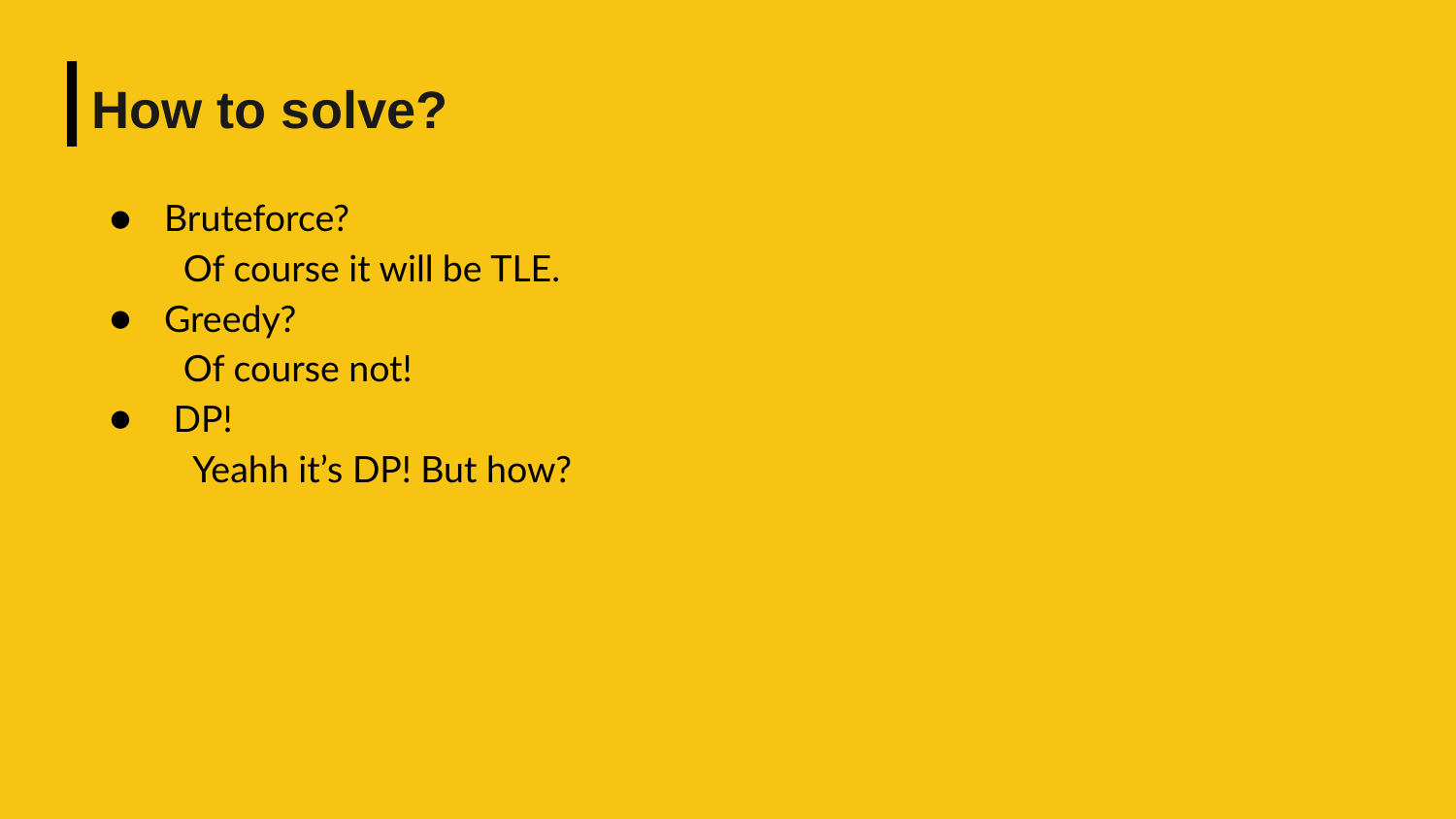

# How to solve?
Bruteforce?
        Of course it will be TLE.
Greedy?
        Of course not!
 DP!
         Yeahh it’s DP! But how?